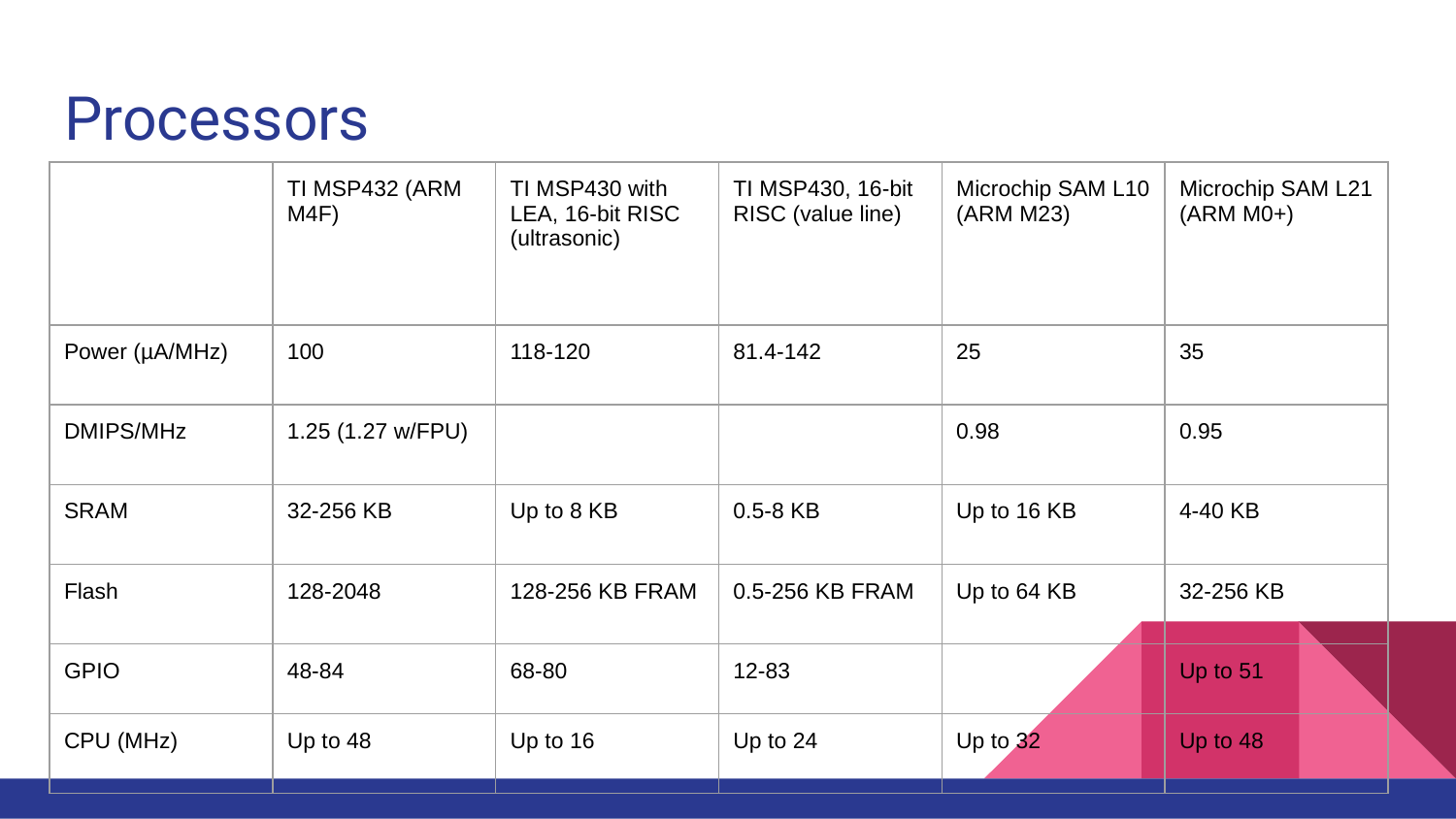

# Processors
|  | TI MSP432 (ARM M4F) | TI MSP430 with LEA, 16-bit RISC (ultrasonic) | TI MSP430, 16-bit RISC (value line) | Microchip SAM L10 (ARM M23) | Microchip SAM L21 (ARM M0+) |
| --- | --- | --- | --- | --- | --- |
| Power (µA/MHz) | 100 | 118-120 | 81.4-142 | 25 | 35 |
| DMIPS/MHz | 1.25 (1.27 w/FPU) |  |  | 0.98 | 0.95 |
| SRAM | 32-256 KB | Up to 8 KB | 0.5-8 KB | Up to 16 KB | 4-40 KB |
| Flash | 128-2048 | 128-256 KB FRAM | 0.5-256 KB FRAM | Up to 64 KB | 32-256 KB |
| GPIO | 48-84 | 68-80 | 12-83 |  | Up to 51 |
| CPU (MHz) | Up to 48 | Up to 16 | Up to 24 | Up to 32 | Up to 48 |